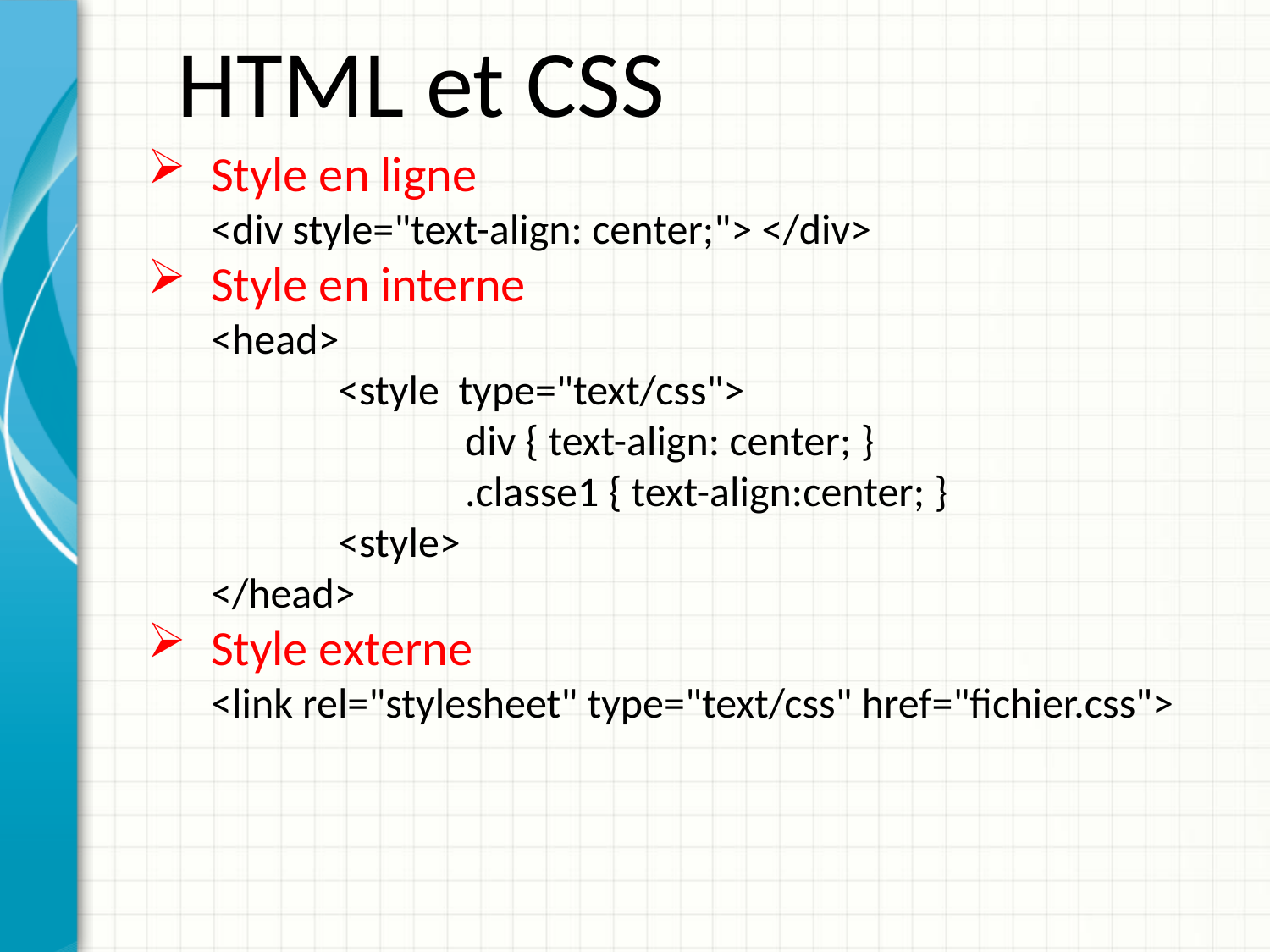

HTML et CSS
Style en ligne
<div style="text-align: center;"> </div>
Style en interne
<head>
	<style  type="text/css">
		div { text-align: center; }
		.classe1 { text-align:center; }
	<style>
</head>
Style externe
<link rel="stylesheet" type="text/css" href="fichier.css">